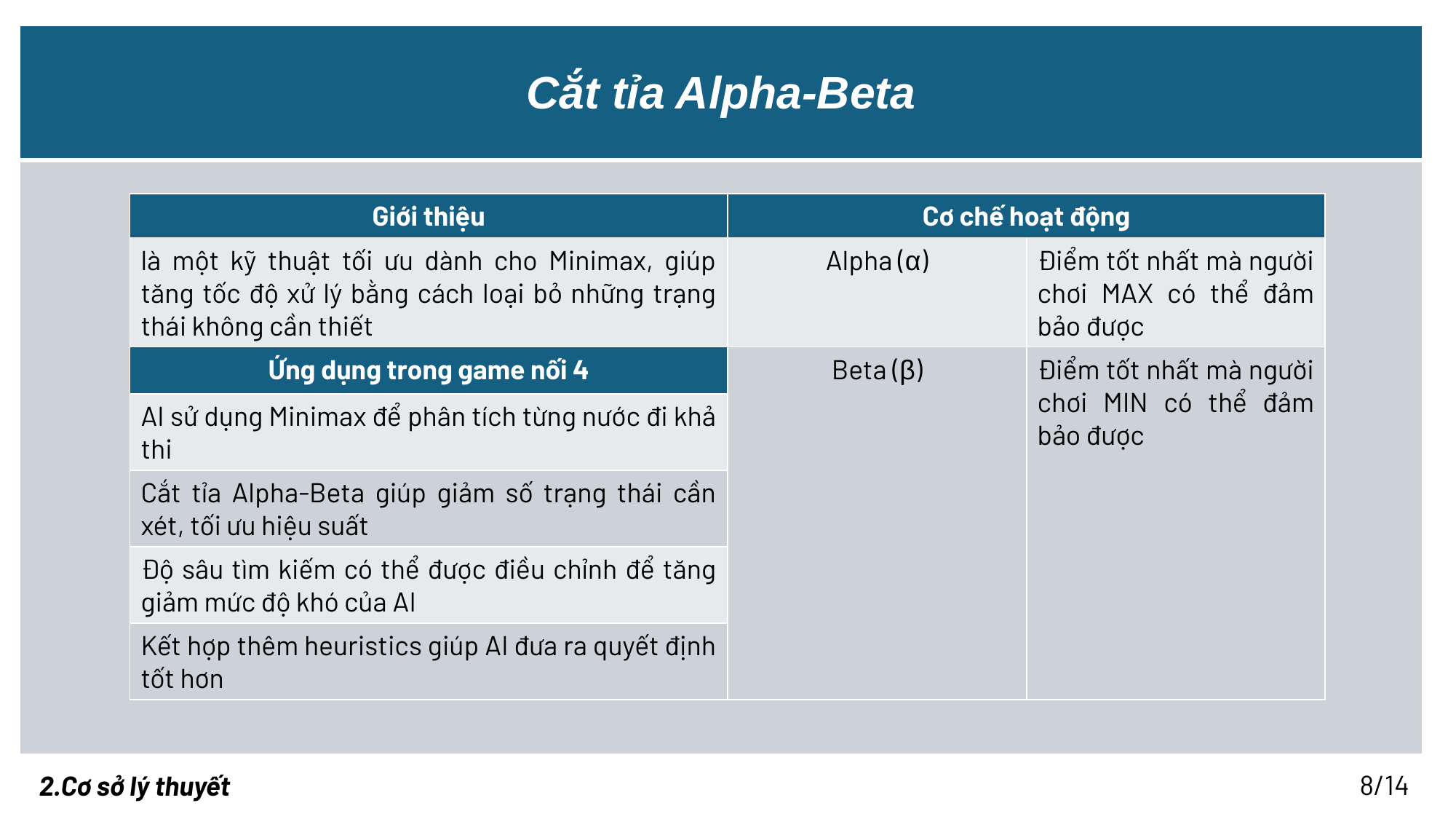

| Cắt tỉa Alpha-Beta |
| --- |
|  |
| Giới thiệu | Cơ chế hoạt động |  |
| --- | --- | --- |
| là một kỹ thuật tối ưu dành cho Minimax, giúp tăng tốc độ xử lý bằng cách loại bỏ những trạng thái không cần thiết | Alpha (α) | Điểm tốt nhất mà người chơi MAX có thể đảm bảo được |
| Ứng dụng trong game nối 4 | Beta (β) | Điểm tốt nhất mà người chơi MIN có thể đảm bảo được |
| AI sử dụng Minimax để phân tích từng nước đi khả thi |  |  |
| Cắt tỉa Alpha-Beta giúp giảm số trạng thái cần xét, tối ưu hiệu suất |  |  |
| Độ sâu tìm kiếm có thể được điều chỉnh để tăng giảm mức độ khó của AI |  |  |
| Kết hợp thêm heuristics giúp AI đưa ra quyết định tốt hơn |  |  |
8/14
2.Cơ sở lý thuyết